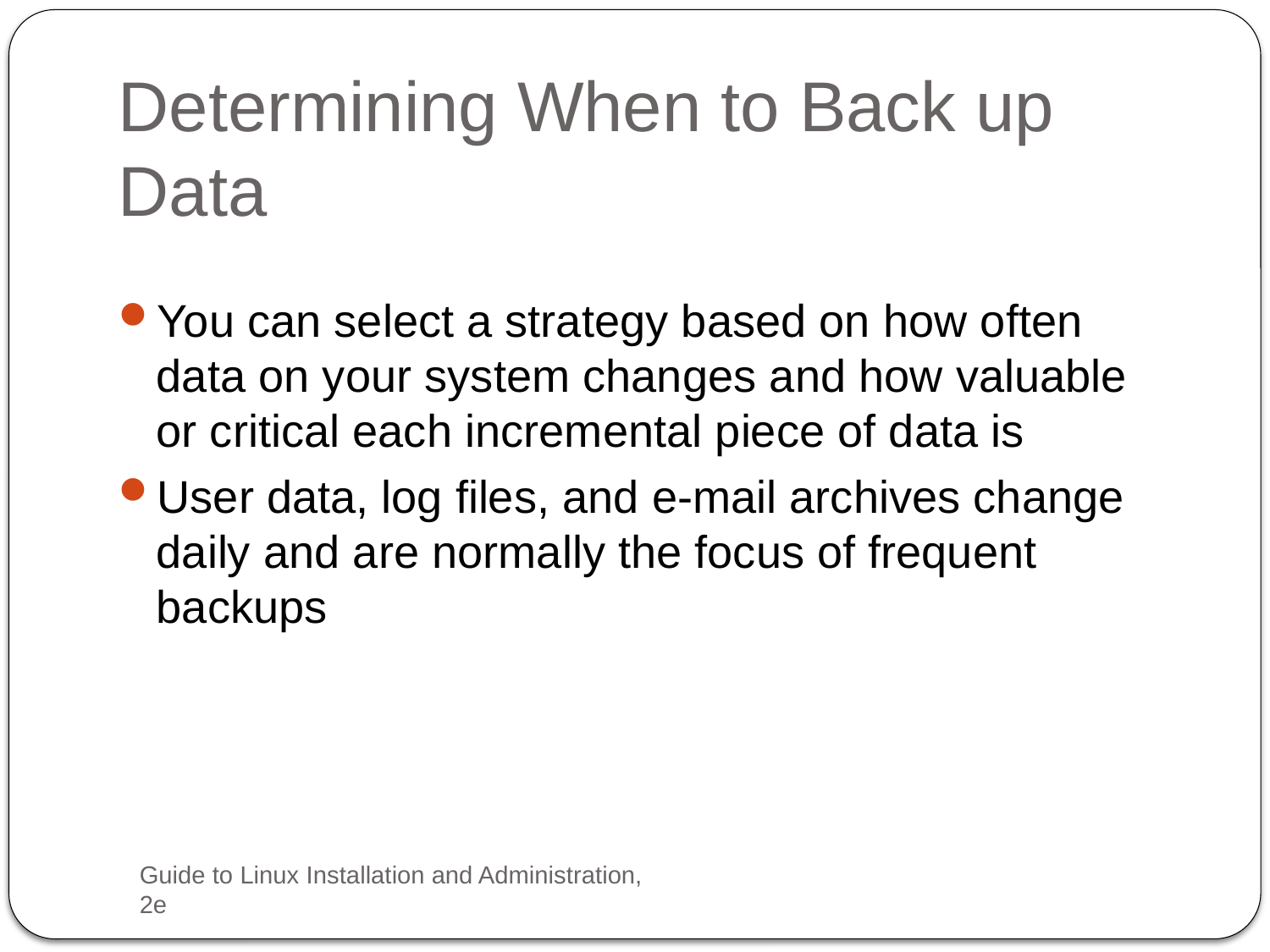

# Determining When to Back up Data
You can select a strategy based on how often data on your system changes and how valuable or critical each incremental piece of data is
User data, log files, and e-mail archives change daily and are normally the focus of frequent backups
Guide to Linux Installation and Administration, 2e
30